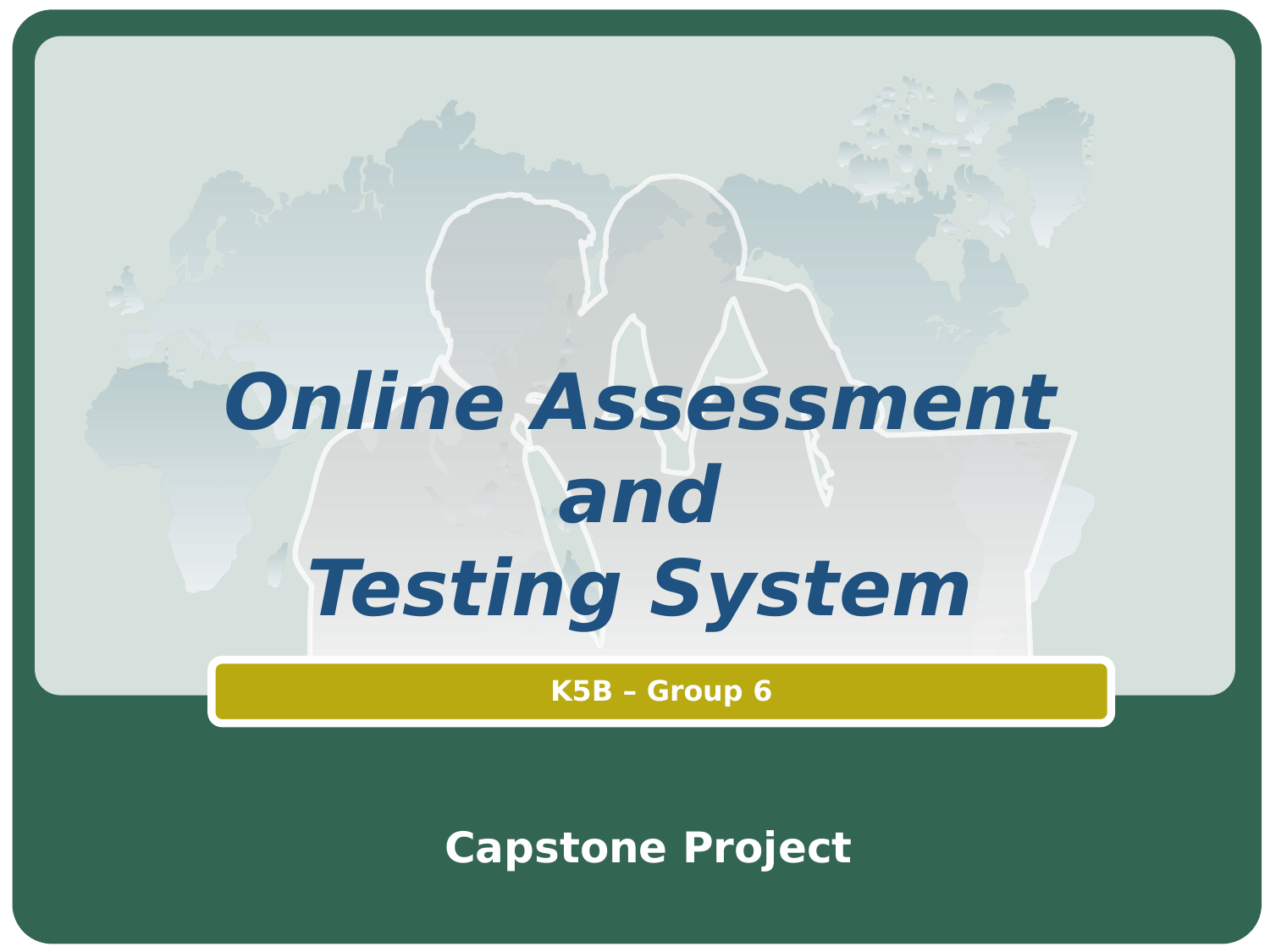

# Online Assessment and Testing System
K5B – Group 6